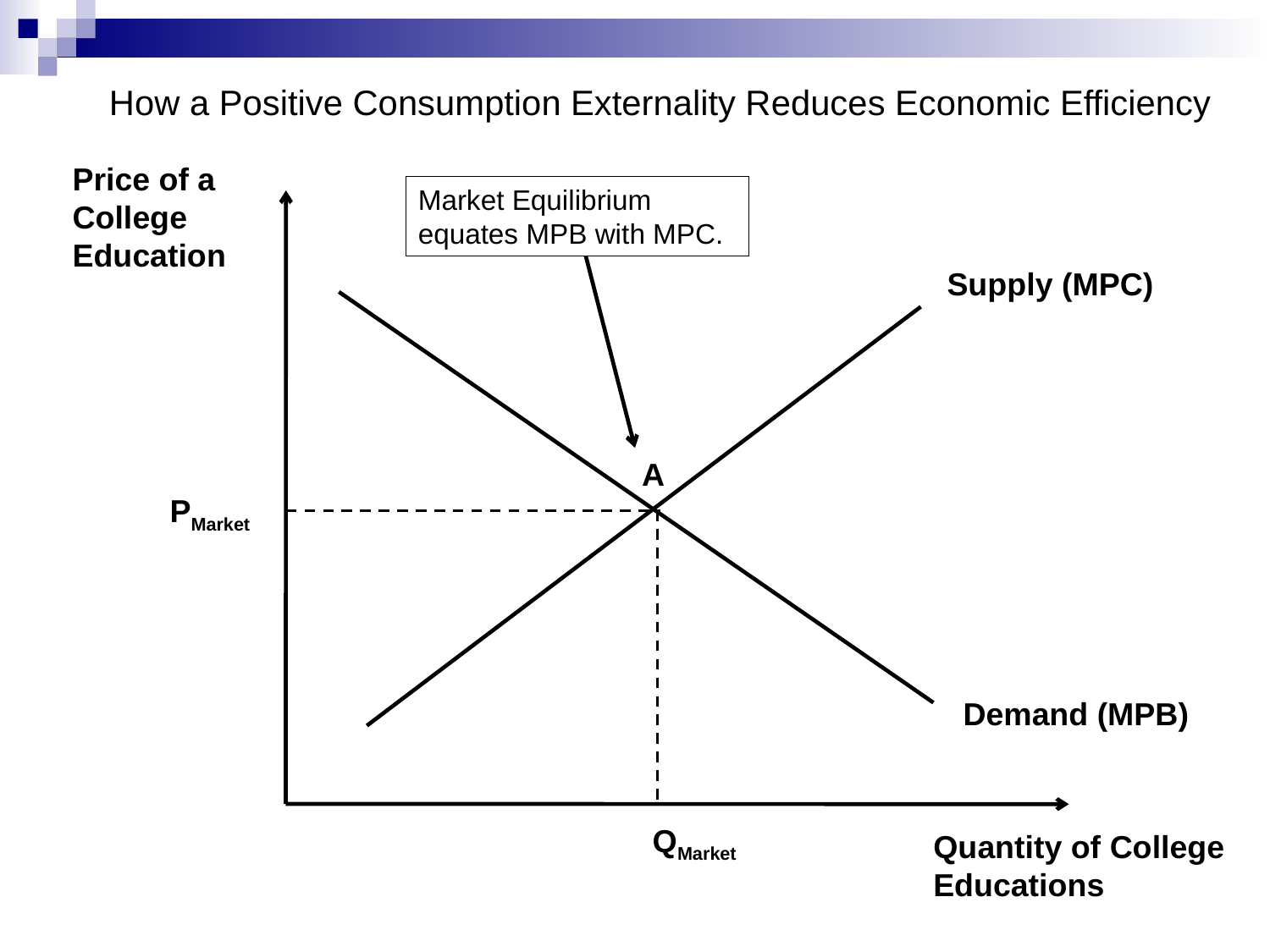

How a Positive Consumption Externality Reduces Economic Efficiency
Price of a College Education
Market Equilibrium equates MPB with MPC.
Supply (MPC)
A
PMarket
Demand (MPB)
QMarket
Quantity of College Educations